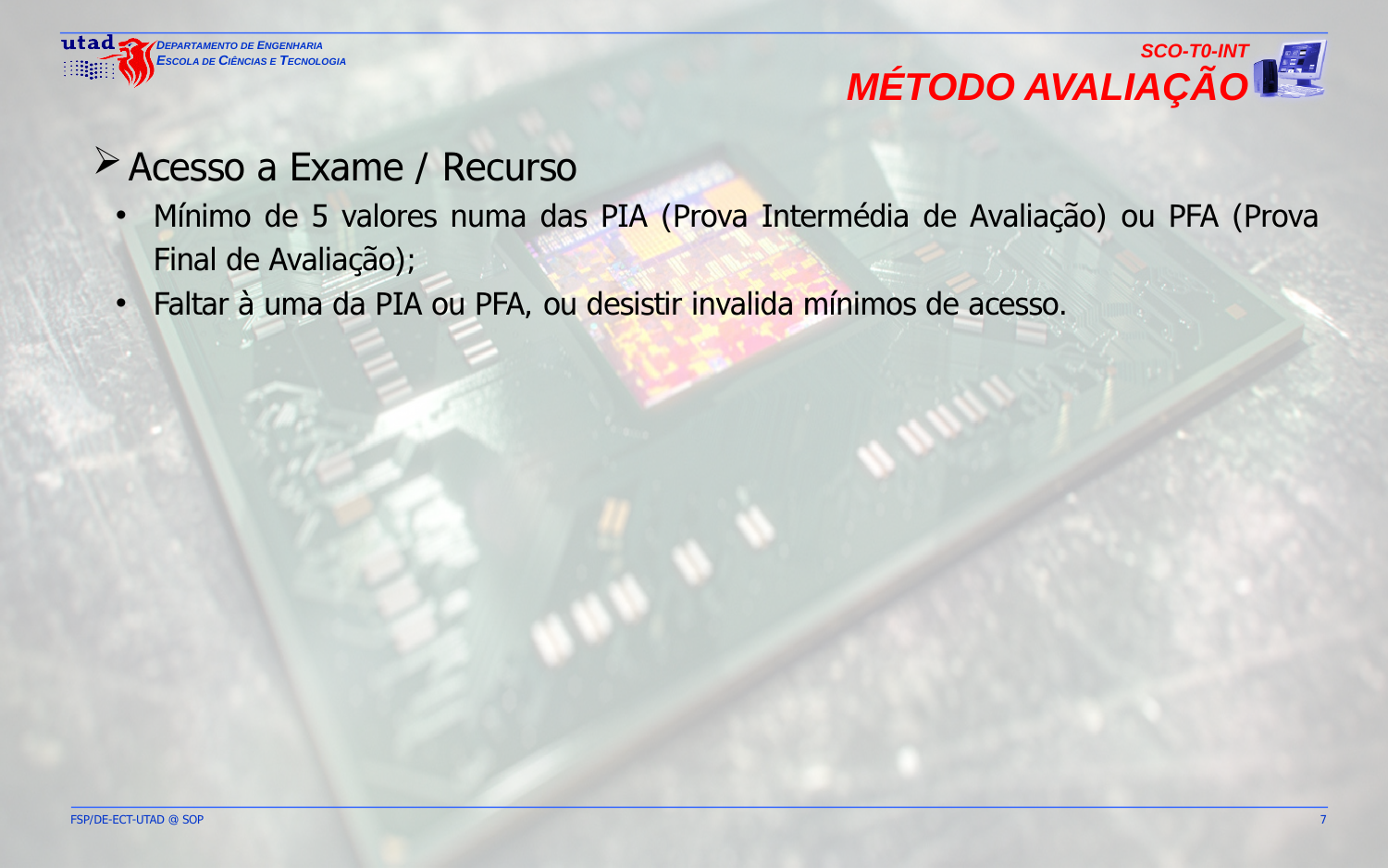

SCO-T0-INT
MÉtodo Avaliação
Acesso a Exame / Recurso
Mínimo de 5 valores numa das PIA (Prova Intermédia de Avaliação) ou PFA (Prova Final de Avaliação);
Faltar à uma da PIA ou PFA, ou desistir invalida mínimos de acesso.